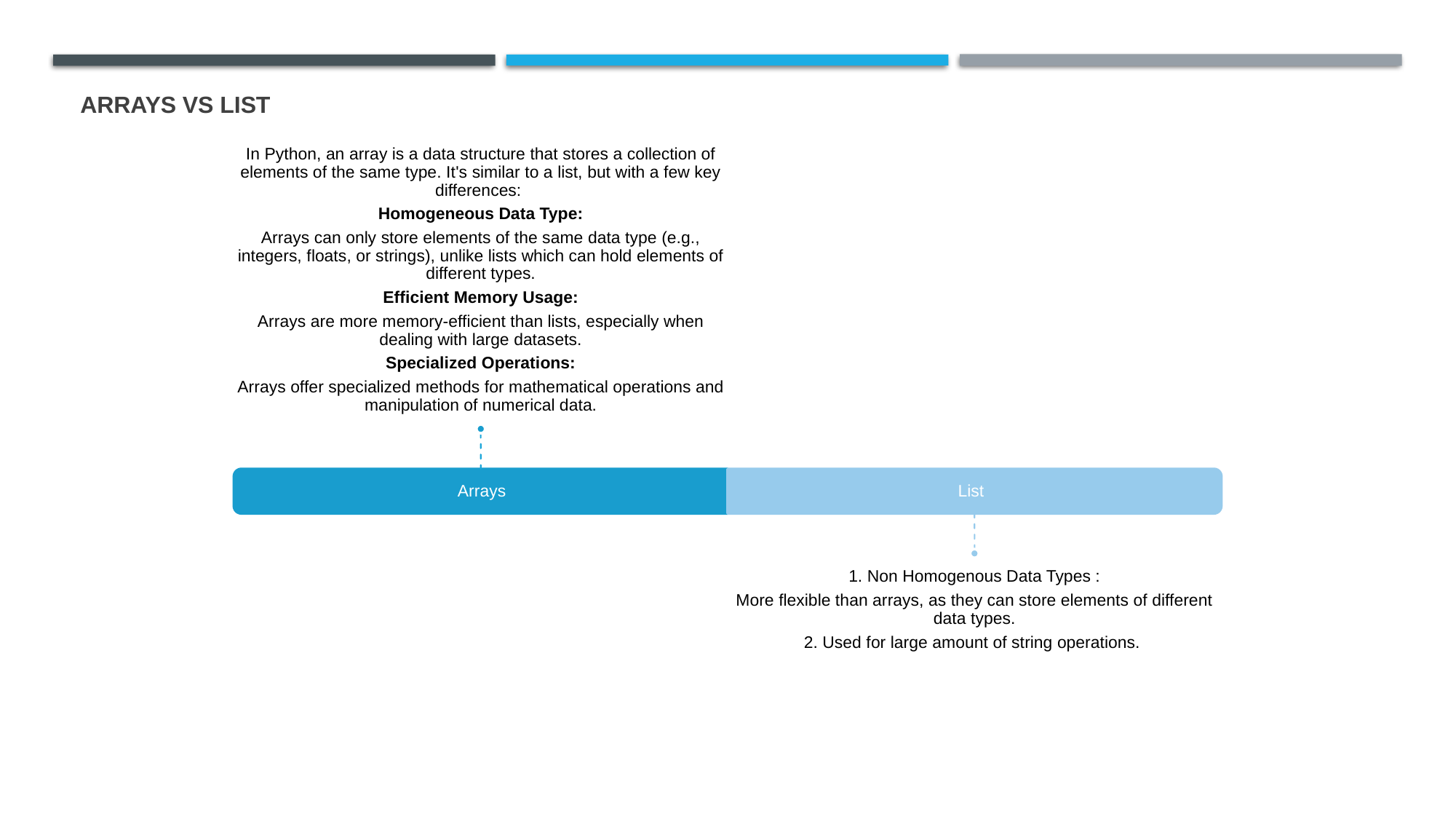

# ARRAYS Vs List
Arrays
In Python, an array is a data structure that stores a collection of elements of the same type. It's similar to a list, but with a few key differences:
Homogeneous Data Type:
Arrays can only store elements of the same data type (e.g., integers, floats, or strings), unlike lists which can hold elements of different types.
Efficient Memory Usage:
Arrays are more memory-efficient than lists, especially when dealing with large datasets.
Specialized Operations:
Arrays offer specialized methods for mathematical operations and manipulation of numerical data.
List
1. Non Homogenous Data Types :
More flexible than arrays, as they can store elements of different data types.
2. Used for large amount of string operations.